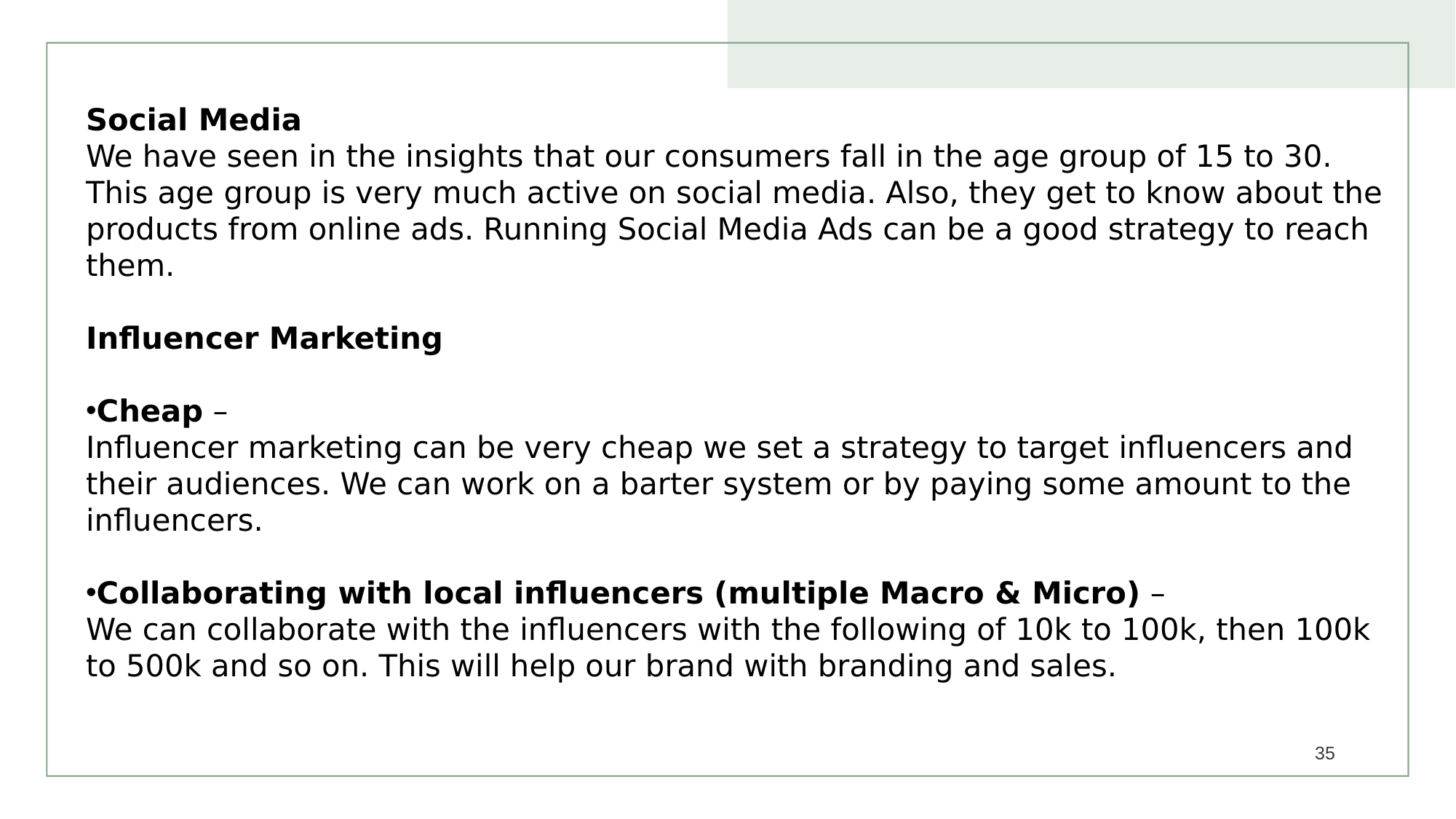

Social Media
We have seen in the insights that our consumers fall in the age group of 15 to 30. This age group is very much active on social media. Also, they get to know about the products from online ads. Running Social Media Ads can be a good strategy to reach them.

Influencer Marketing

Cheap –
Influencer marketing can be very cheap we set a strategy to target influencers and their audiences. We can work on a barter system or by paying some amount to the influencers.

Collaborating with local influencers (multiple Macro & Micro) –
We can collaborate with the influencers with the following of 10k to 100k, then 100k to 500k and so on. This will help our brand with branding and sales.

35